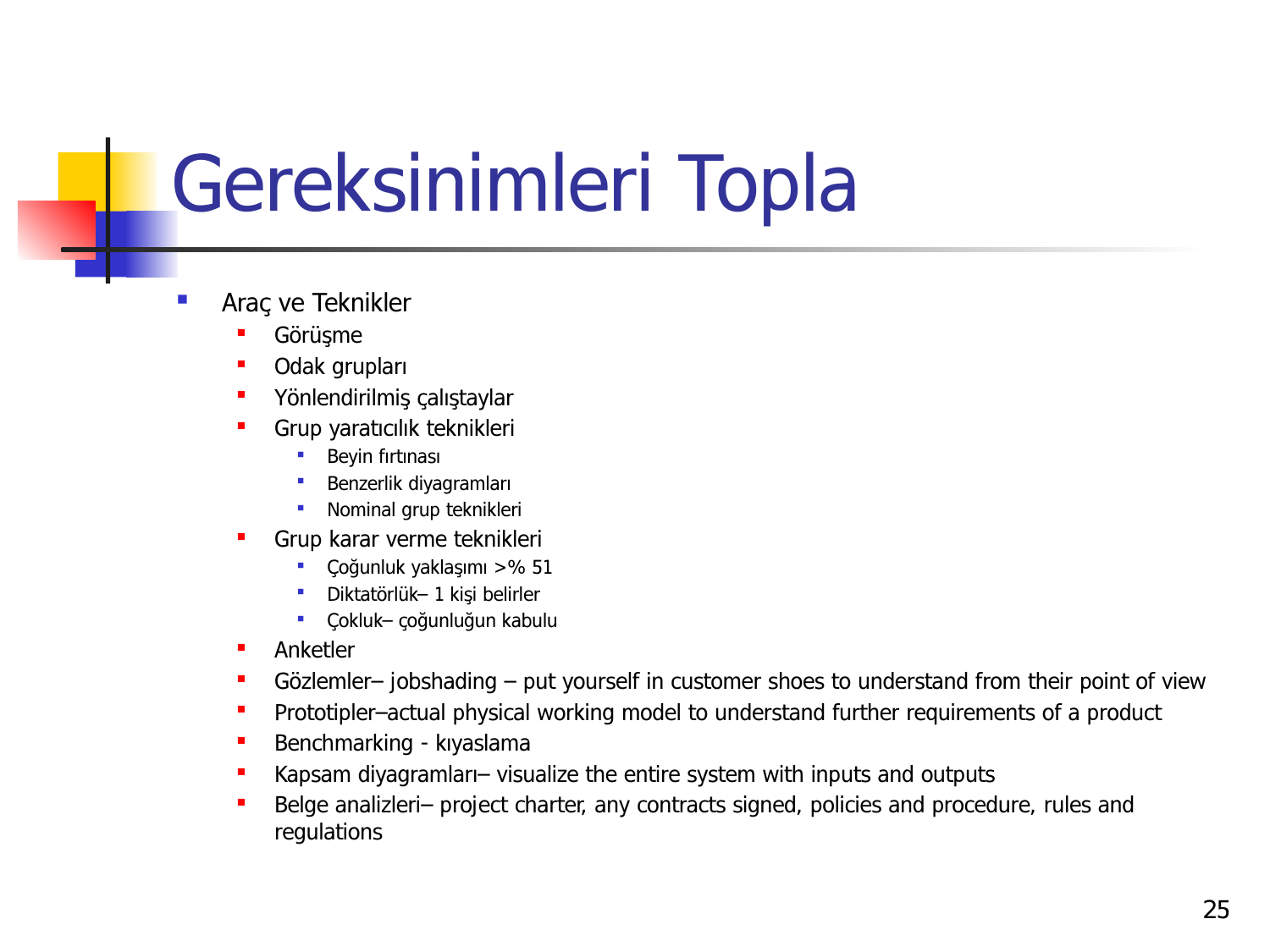

# Gereksinimleri Topla
Araç ve Teknikler
Görüşme
Odak grupları
Yönlendirilmiş çalıştaylar
Grup yaratıcılık teknikleri
Beyin fırtınası
Benzerlik diyagramları
Nominal grup teknikleri
Grup karar verme teknikleri
Çoğunluk yaklaşımı >% 51
Diktatörlük– 1 kişi belirler
Çokluk– çoğunluğun kabulu
Anketler
Gözlemler– jobshading – put yourself in customer shoes to understand from their point of view
Prototipler–actual physical working model to understand further requirements of a product
Benchmarking - kıyaslama
Kapsam diyagramları– visualize the entire system with inputs and outputs
Belge analizleri– project charter, any contracts signed, policies and procedure, rules and regulations
25